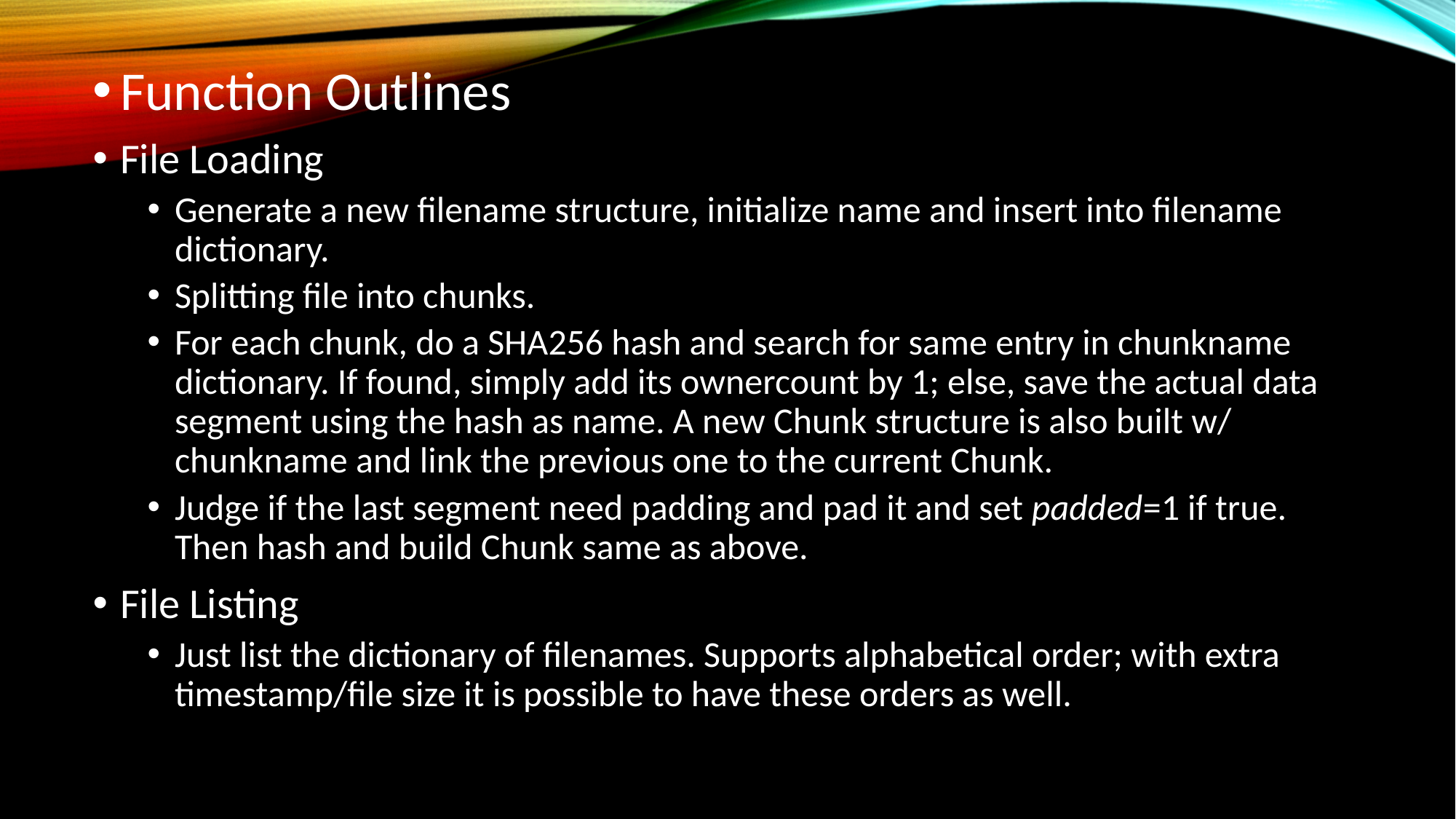

Function Outlines
File Loading
Generate a new filename structure, initialize name and insert into filename dictionary.
Splitting file into chunks.
For each chunk, do a SHA256 hash and search for same entry in chunkname dictionary. If found, simply add its ownercount by 1; else, save the actual data segment using the hash as name. A new Chunk structure is also built w/ chunkname and link the previous one to the current Chunk.
Judge if the last segment need padding and pad it and set padded=1 if true. Then hash and build Chunk same as above.
File Listing
Just list the dictionary of filenames. Supports alphabetical order; with extra timestamp/file size it is possible to have these orders as well.